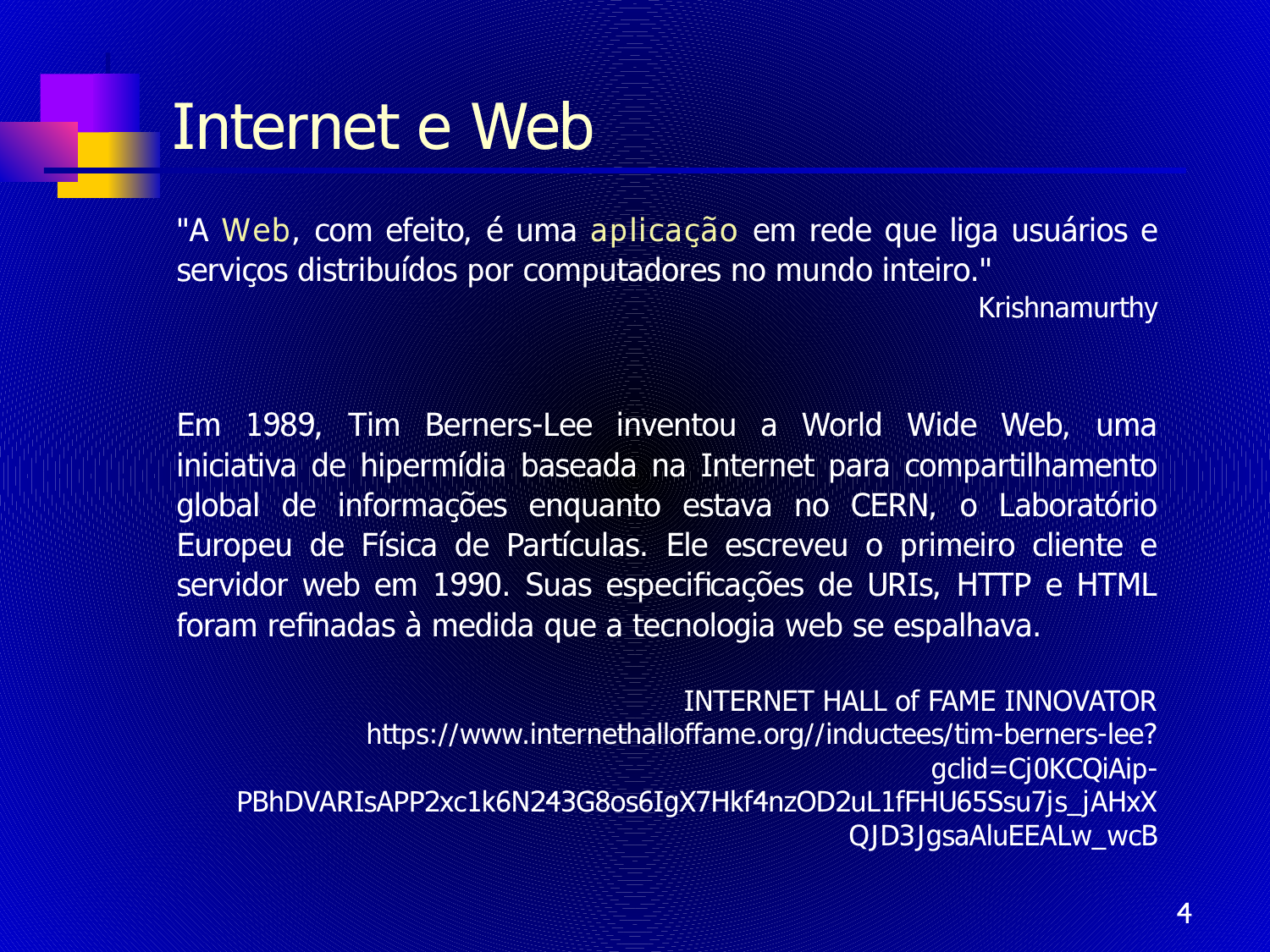

# Internet e Web
"A Web, com efeito, é uma aplicação em rede que liga usuários e serviços distribuídos por computadores no mundo inteiro."
Krishnamurthy

Em 1989, Tim Berners-Lee inventou a World Wide Web, uma iniciativa de hipermídia baseada na Internet para compartilhamento global de informações enquanto estava no CERN, o Laboratório Europeu de Física de Partículas. Ele escreveu o primeiro cliente e servidor web em 1990. Suas especificações de URIs, HTTP e HTML foram refinadas à medida que a tecnologia web se espalhava.

INTERNET HALL of FAME INNOVATOR
https://www.internethalloffame.org//inductees/tim-berners-lee?gclid=Cj0KCQiAip-PBhDVARIsAPP2xc1k6N243G8os6IgX7Hkf4nzOD2uL1fFHU65Ssu7js_jAHxXQJD3JgsaAluEEALw_wcB

4